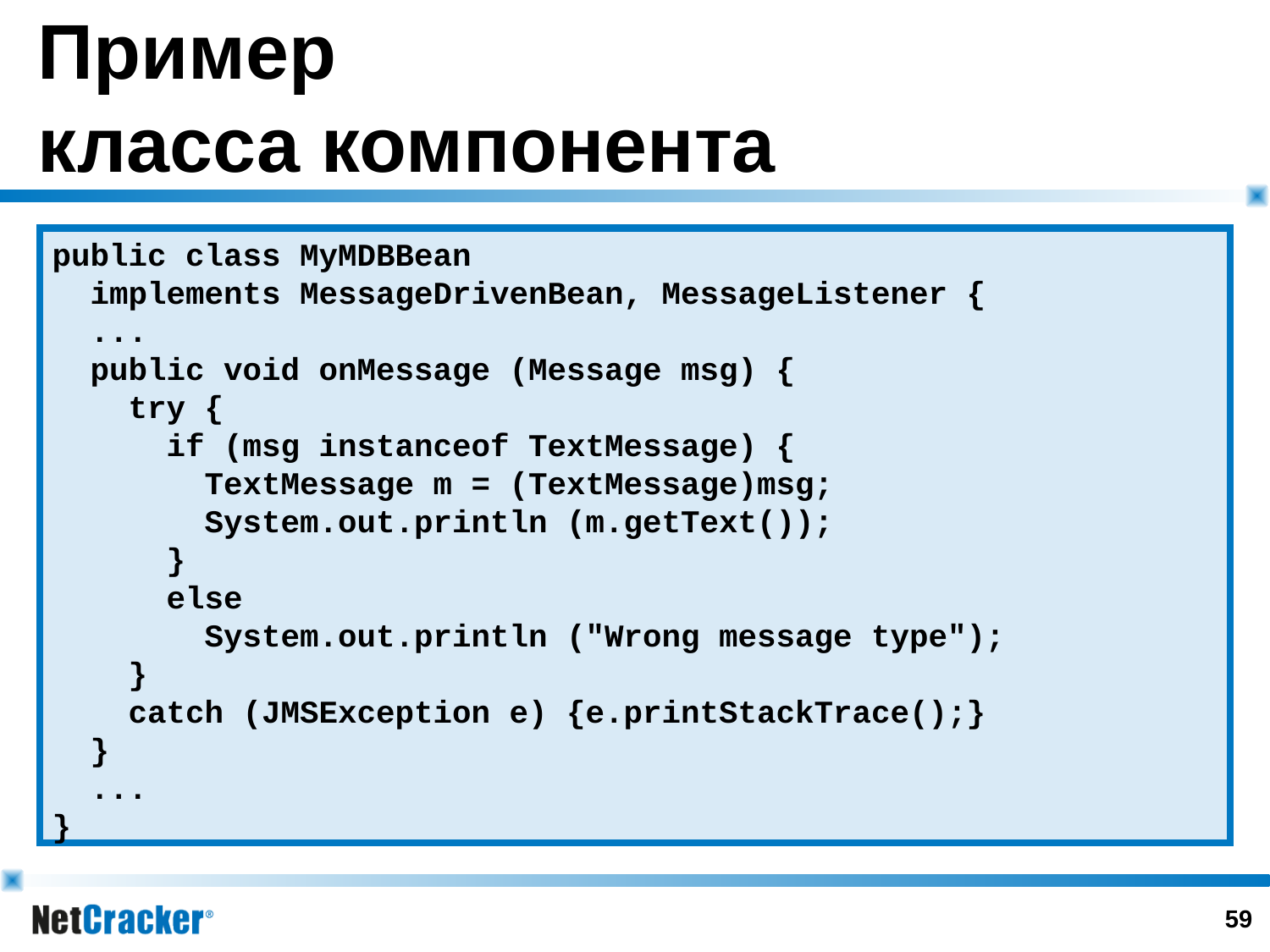

# Пример класса компонента
public class MyMDBBean
  implements MessageDrivenBean, MessageListener {
  ...
  public void onMessage (Message msg) {
    try {
      if (msg instanceof TextMessage) {
        TextMessage m = (TextMessage)msg;
        System.out.println (m.getText());
      }
      else
        System.out.println ("Wrong message type");
    }
    catch (JMSException e) {e.printStackTrace();}
  }
  ...
}
59